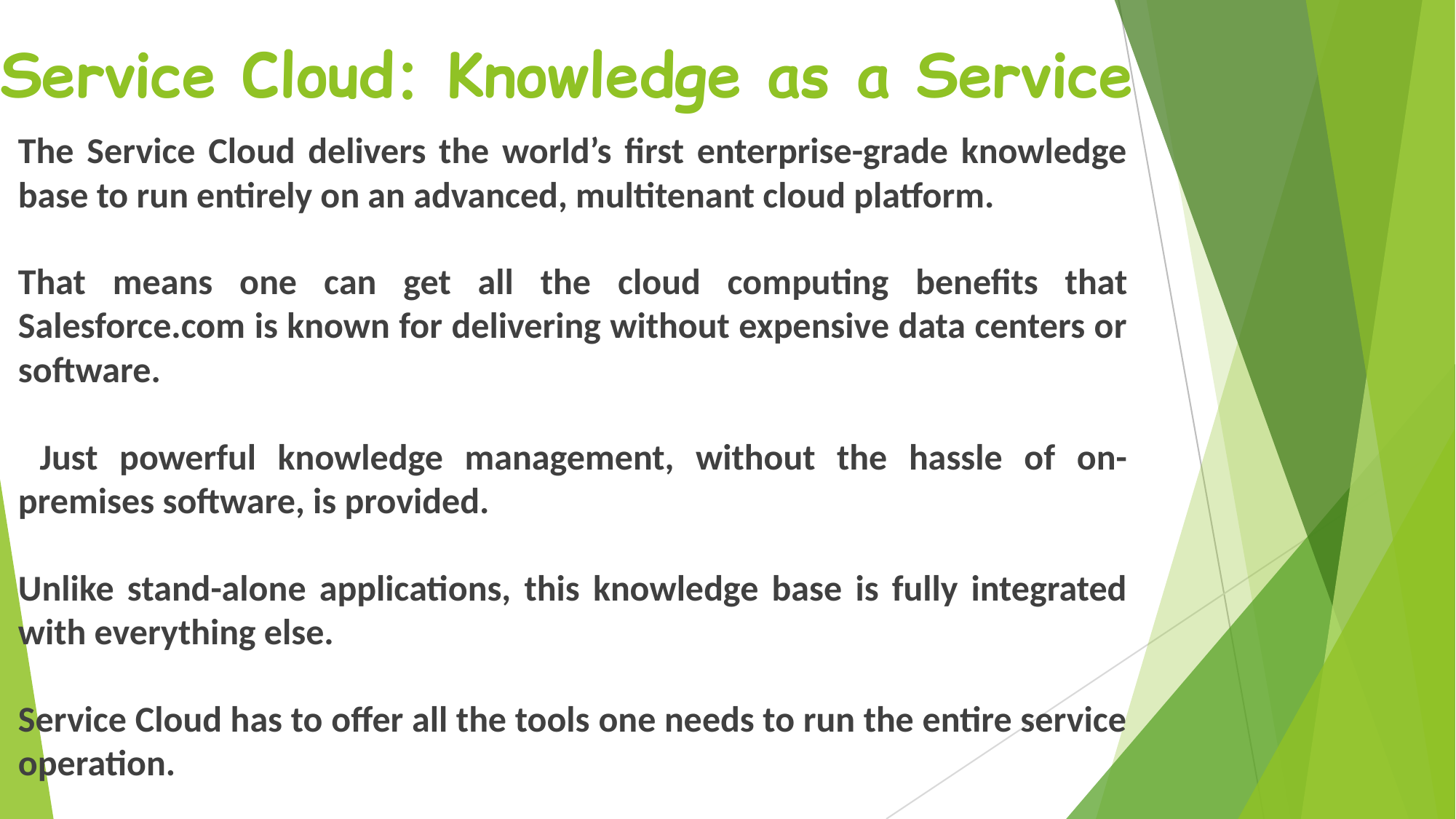

# Service Cloud: Knowledge as a Service
The Service Cloud delivers the world’s first enterprise-grade knowledge base to run entirely on an advanced, multitenant cloud platform.

That means one can get all the cloud computing benefits that Salesforce.com is known for delivering without expensive data centers or software.

 Just powerful knowledge management, without the hassle of on-premises software, is provided.

Unlike stand-alone applications, this knowledge base is fully integrated with everything else.

Service Cloud has to offer all the tools one needs to run the entire service operation.